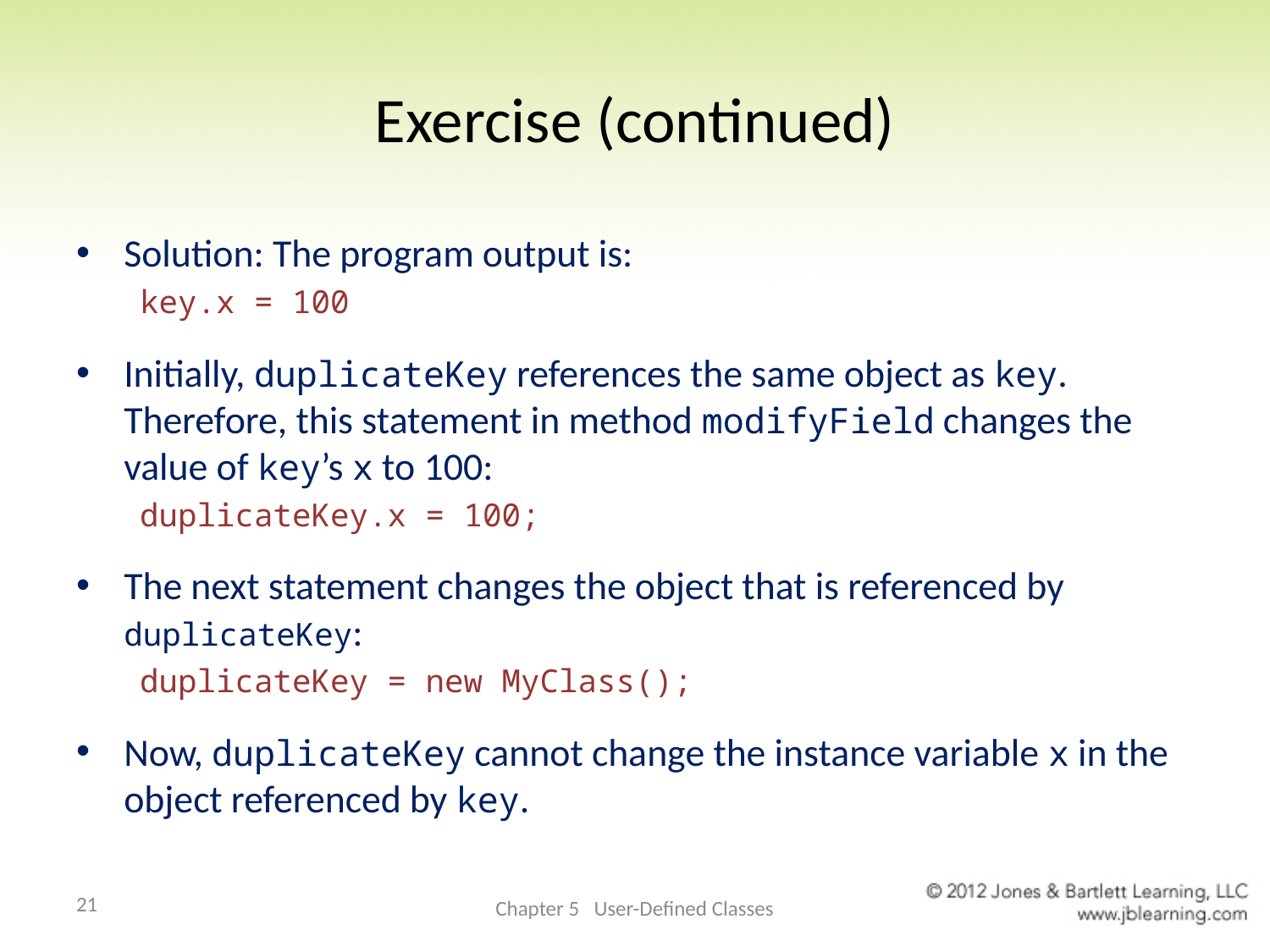

# Exercise (continued)
Solution: The program output is:
key.x = 100
Initially, duplicateKey references the same object as key. Therefore, this statement in method modifyField changes the value of key’s x to 100:
duplicateKey.x = 100;
The next statement changes the object that is referenced by duplicateKey:
duplicateKey = new MyClass();
Now, duplicateKey cannot change the instance variable x in the object referenced by key.

21
Chapter 5   User-Defined Classes